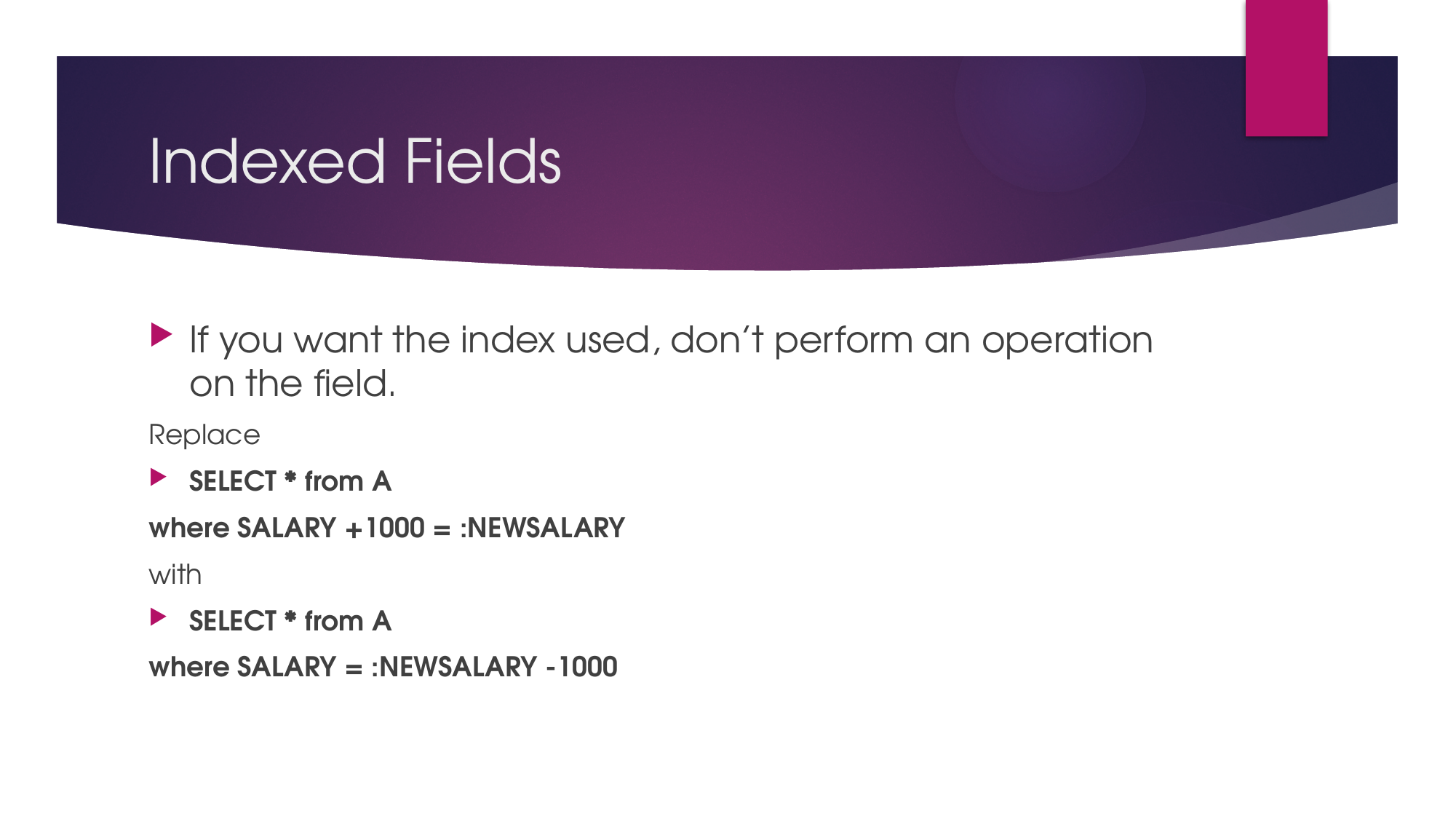

# Indexed Fields
If you want the index used, don’t perform an operation on the field.
Replace
SELECT * from A
where SALARY +1000 = :NEWSALARY
with
SELECT * from A
where SALARY = :NEWSALARY -1000